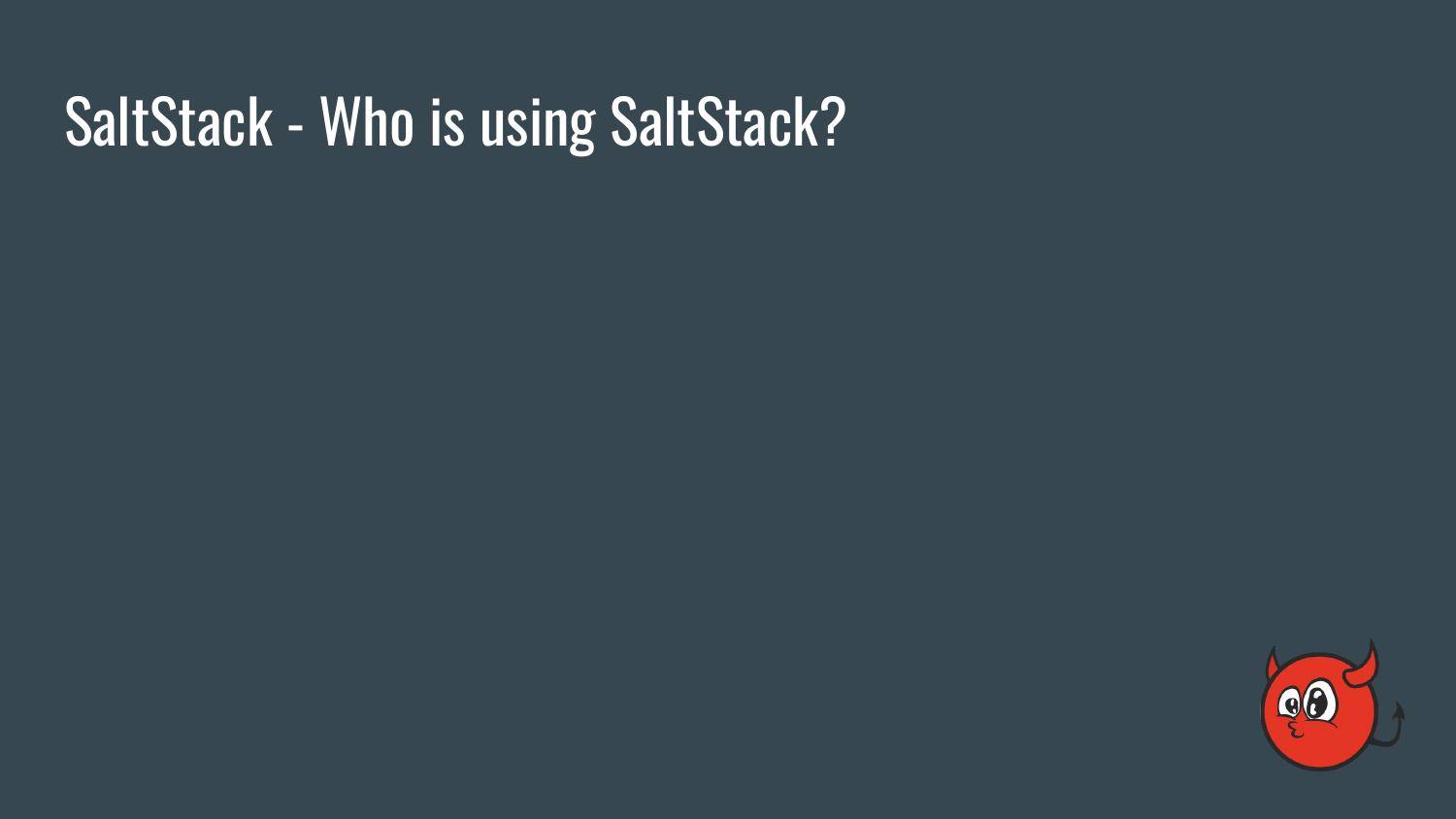

# SaltStack - Who is using SaltStack?